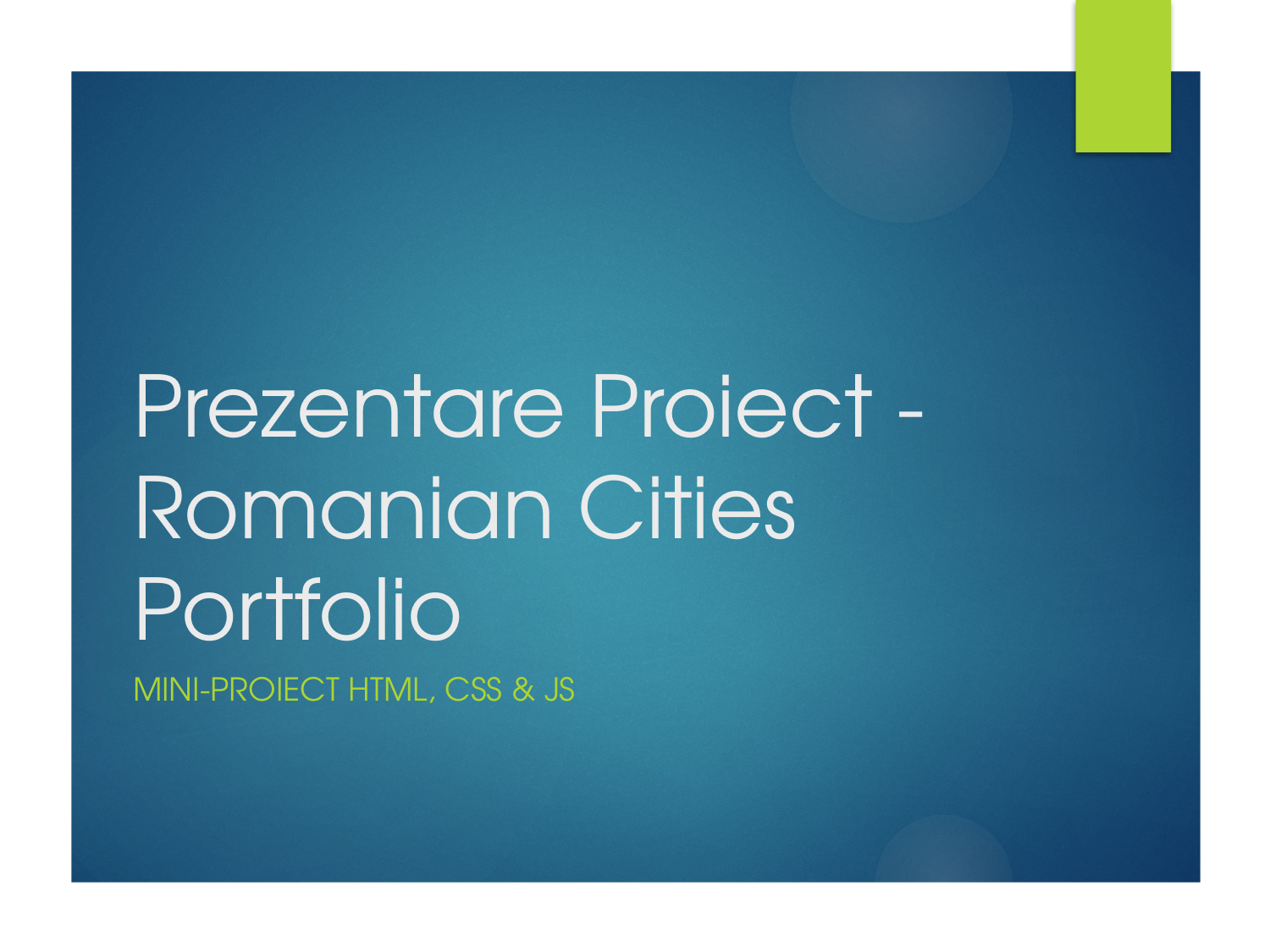

# Prezentare Proiect - Romanian Cities Portfolio
Mini-Proiect HTML, CSS & JS